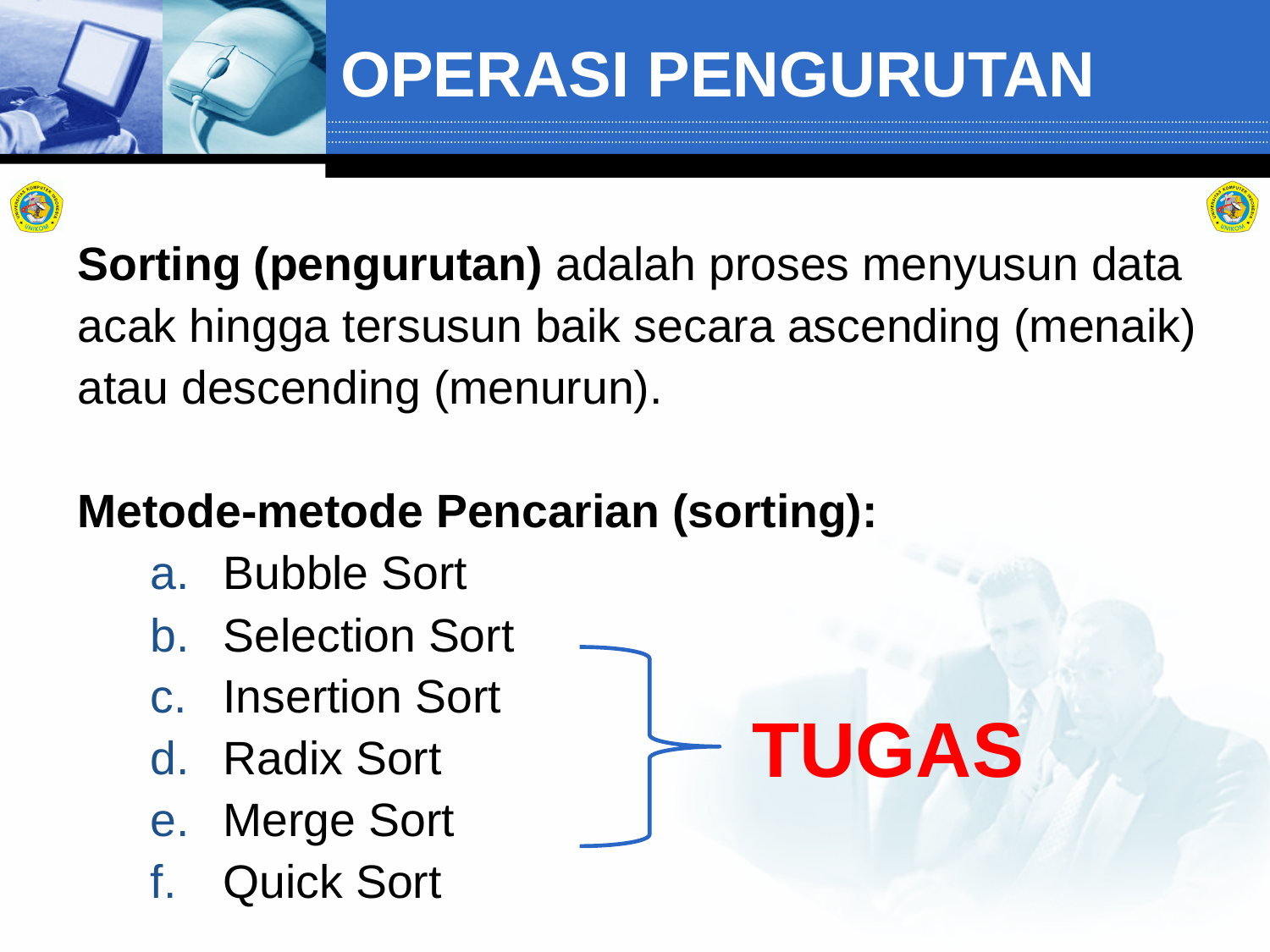

# OPERASI PENGURUTAN
Sorting (pengurutan) adalah proses menyusun data acak hingga tersusun baik secara ascending (menaik) atau descending (menurun).

Metode-metode Pencarian (sorting):
Bubble Sort
Selection Sort
Insertion Sort
Radix Sort
Merge Sort
Quick Sort

TUGAS